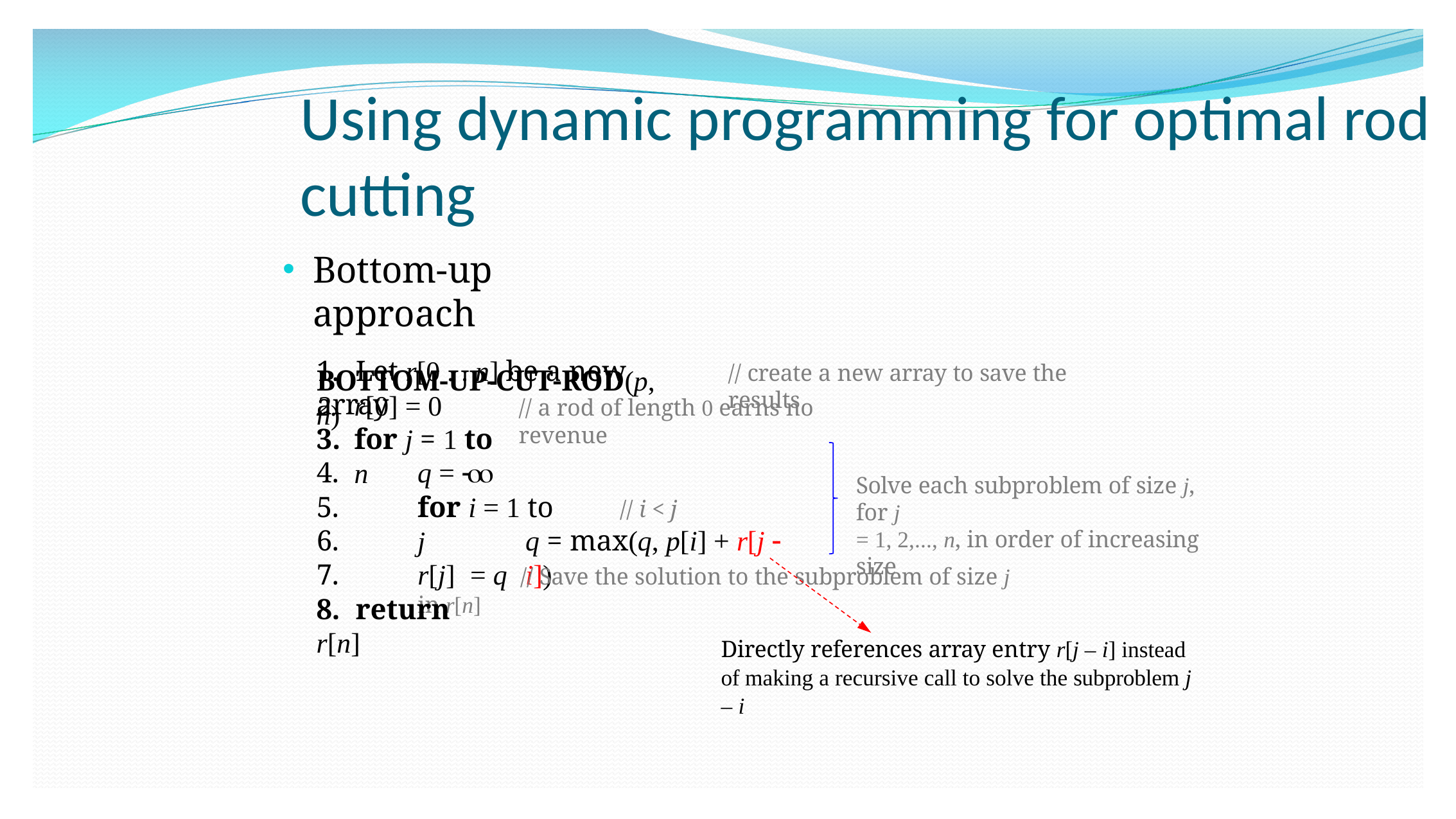

# Using dynamic programming for optimal rod cutting
Bottom-up approach
Bottom-Up-Cut-Rod(p, n)
1.	Let r[0 . . n] be a new array
// create a new array to save the results
r[0] = 0
for j = 1 to n
// a rod of length 0 earns no revenue

4.
5.
6.
7.
q = −οο
for i = 1 to j
Solve each subproblem of size j, for j
= 1, 2,..., n, in order of increasing size
// i < j
q = max(q, p[i] + r[j − i])
r[j]	= q // Save the solution to the subproblem of size j in r[n]

8.	return r[n]
Directly references array entry r[j – i] instead of making a recursive call to solve the subproblem j – i
16